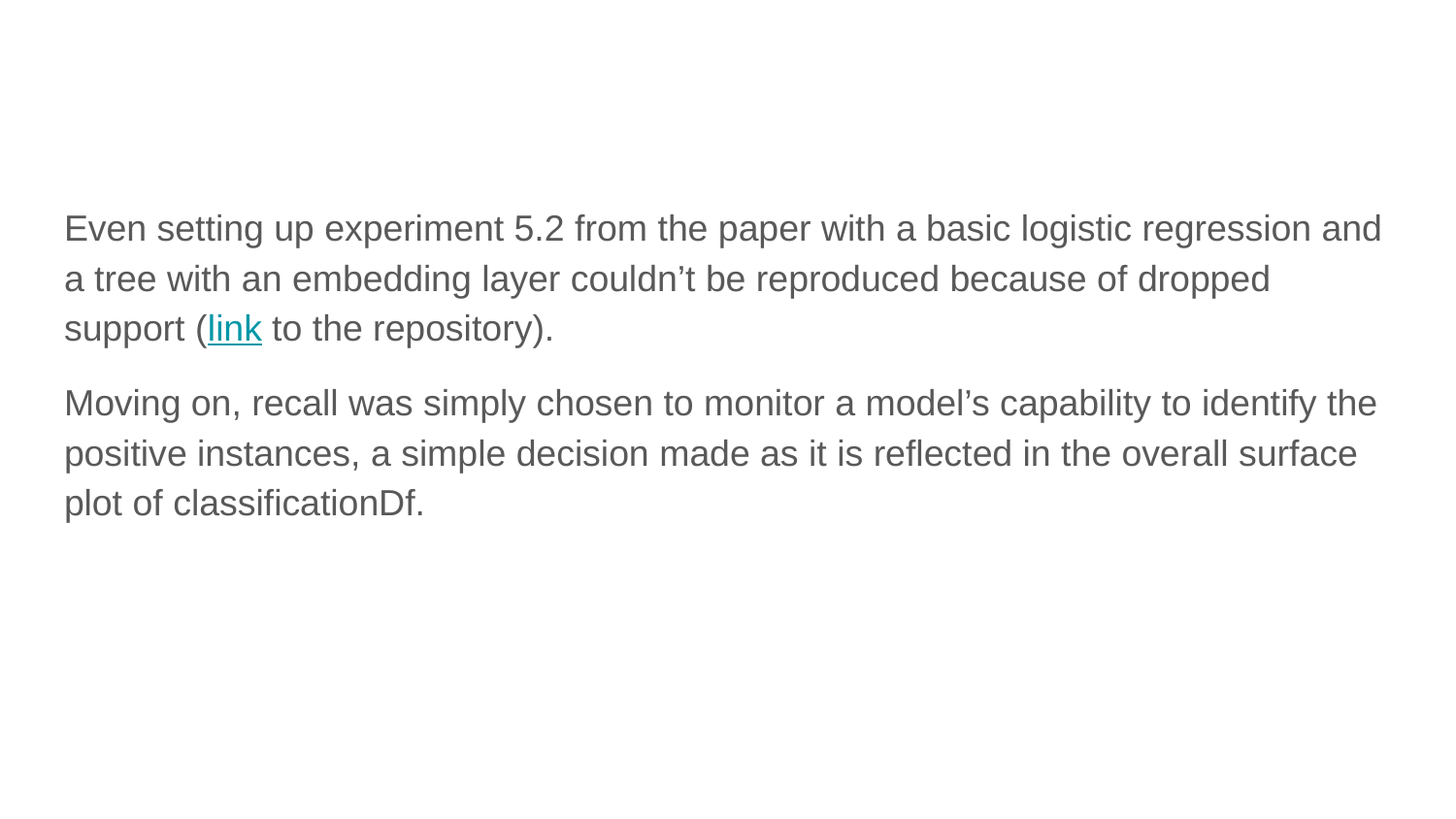

Even setting up experiment 5.2 from the paper with a basic logistic regression and a tree with an embedding layer couldn’t be reproduced because of dropped support (link to the repository).
Moving on, recall was simply chosen to monitor a model’s capability to identify the positive instances, a simple decision made as it is reflected in the overall surface plot of classificationDf.